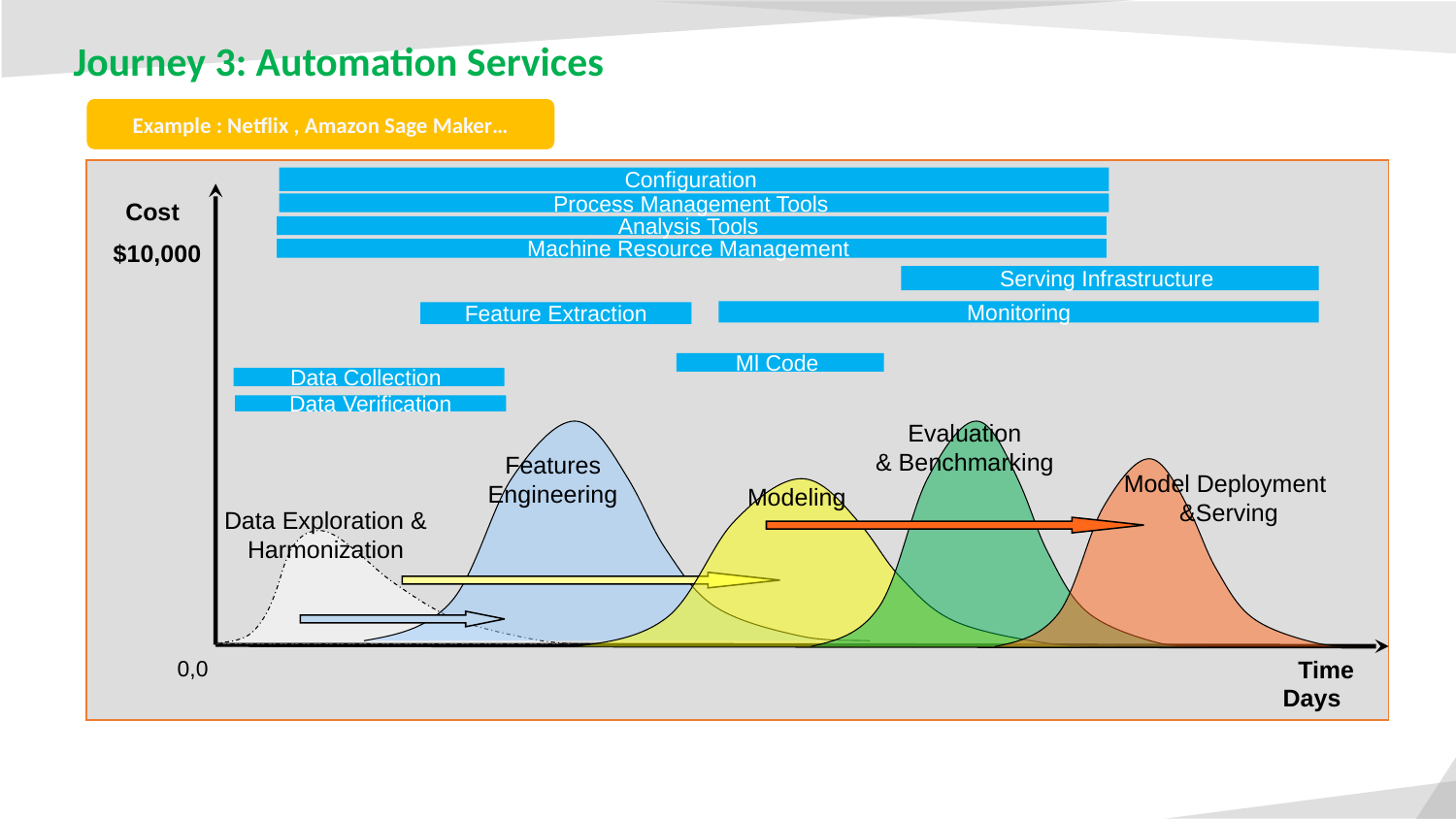

Journey 3: Automation Services
Example : Netflix , Amazon Sage Maker…

Cost

Features
Engineering

0,0
Time
Configuration
Process Management Tools
Analysis Tools
Machine Resource Management
Serving Infrastructure
Monitoring
Feature Extraction
Ml Code
Data Collection
Data Verification
$10,000
Evaluation
& Benchmarking

Model Deployment
&Serving
Modeling

Data Exploration &
Harmonization

Days